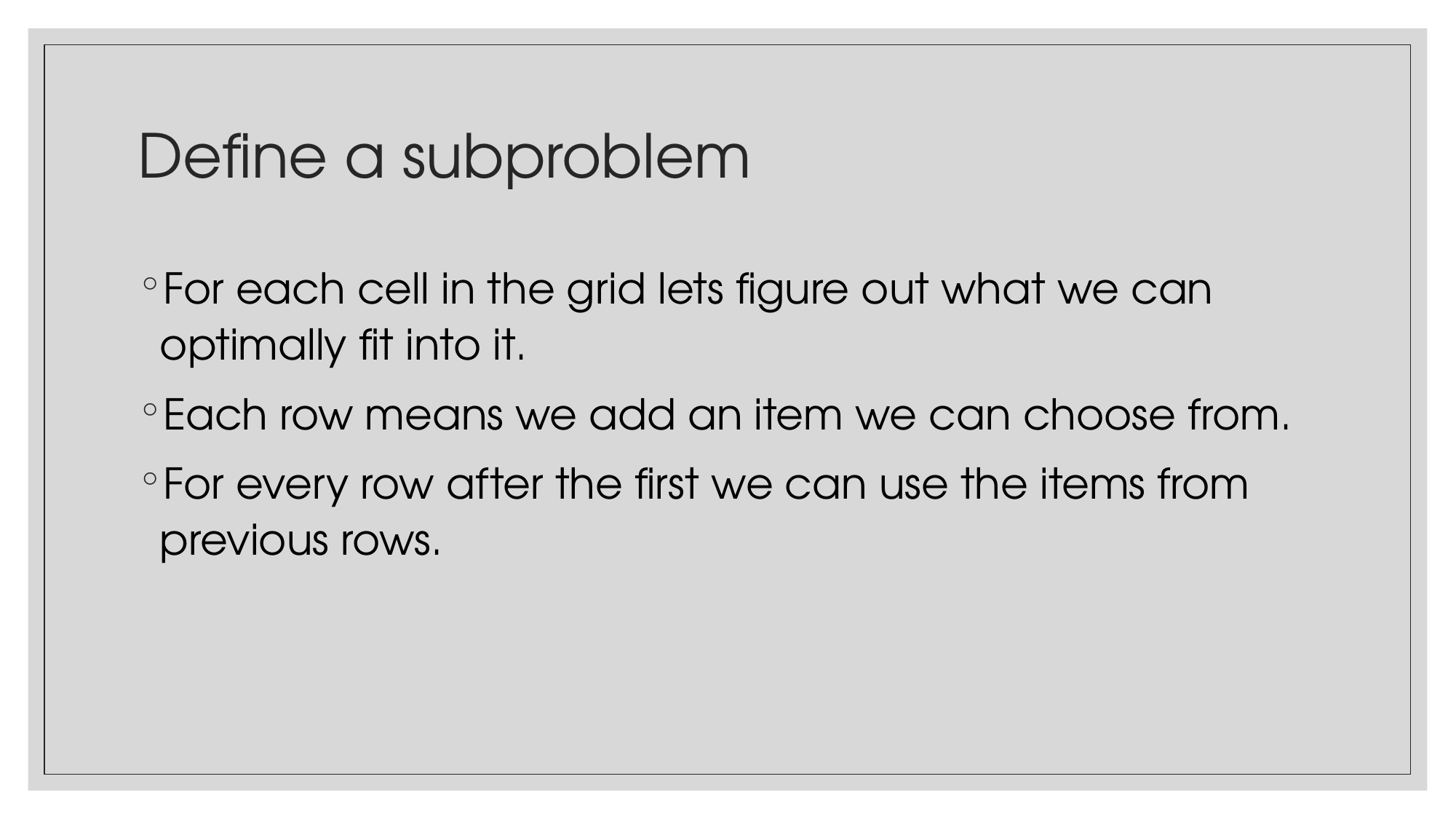

# Define a subproblem
For each cell in the grid lets figure out what we can optimally fit into it.
Each row means we add an item we can choose from.
For every row after the first we can use the items from previous rows.